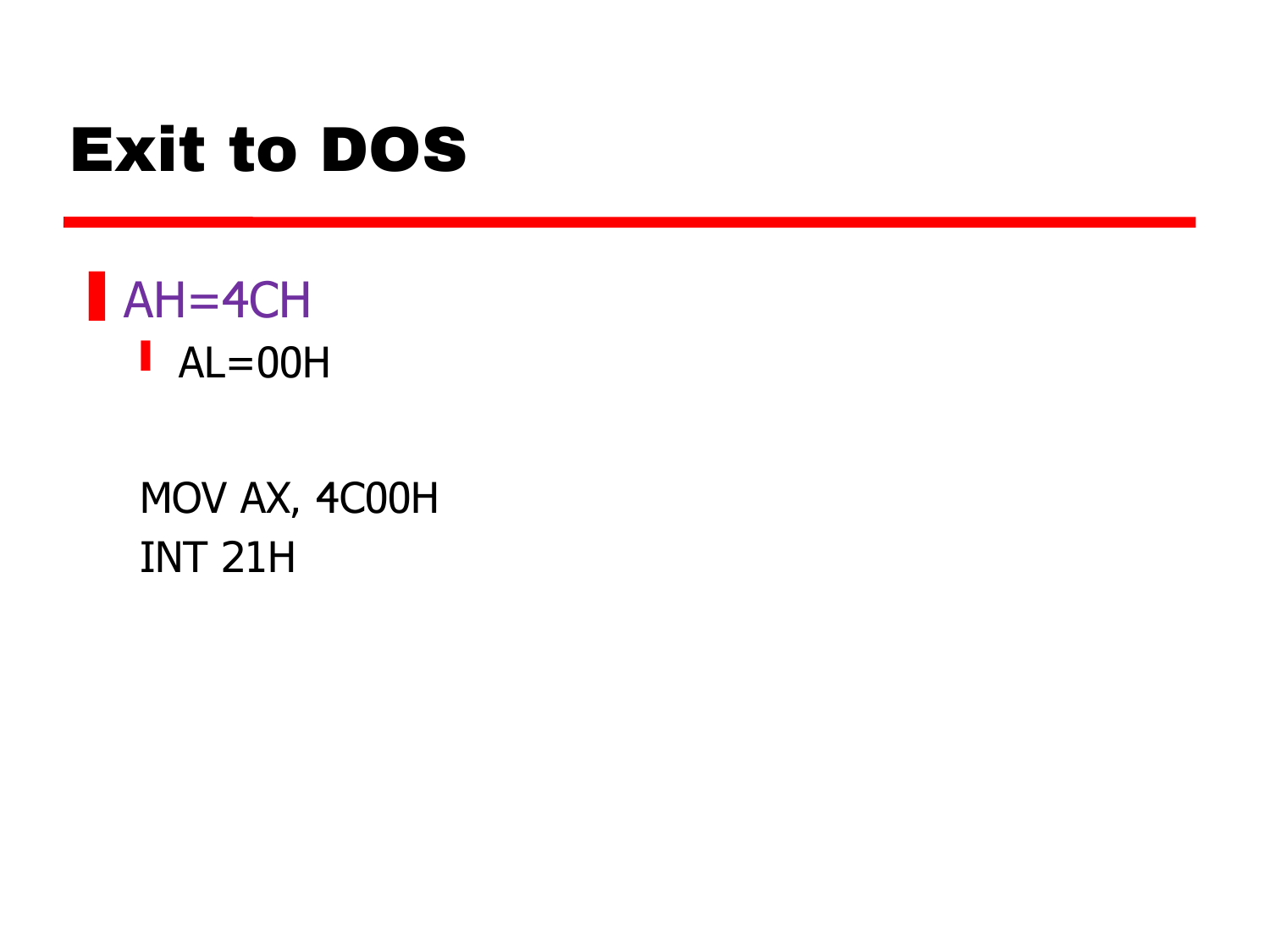

# Exit to DOS
AH=4CH
AL=00H

MOV AX, 4C00H
INT 21H